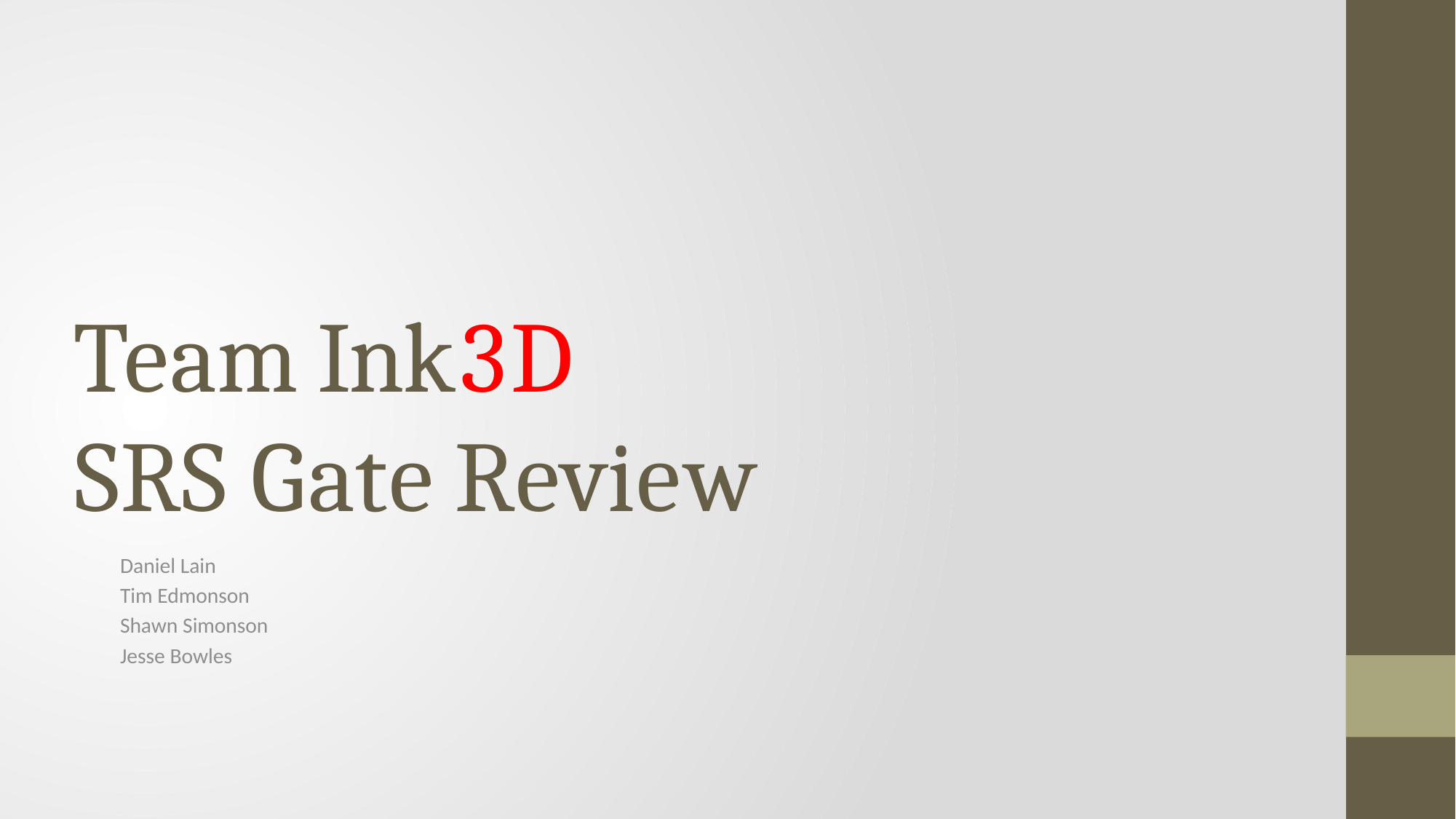

# Team Ink3D SRS Gate Review
Daniel Lain
Tim Edmonson
Shawn Simonson
Jesse Bowles